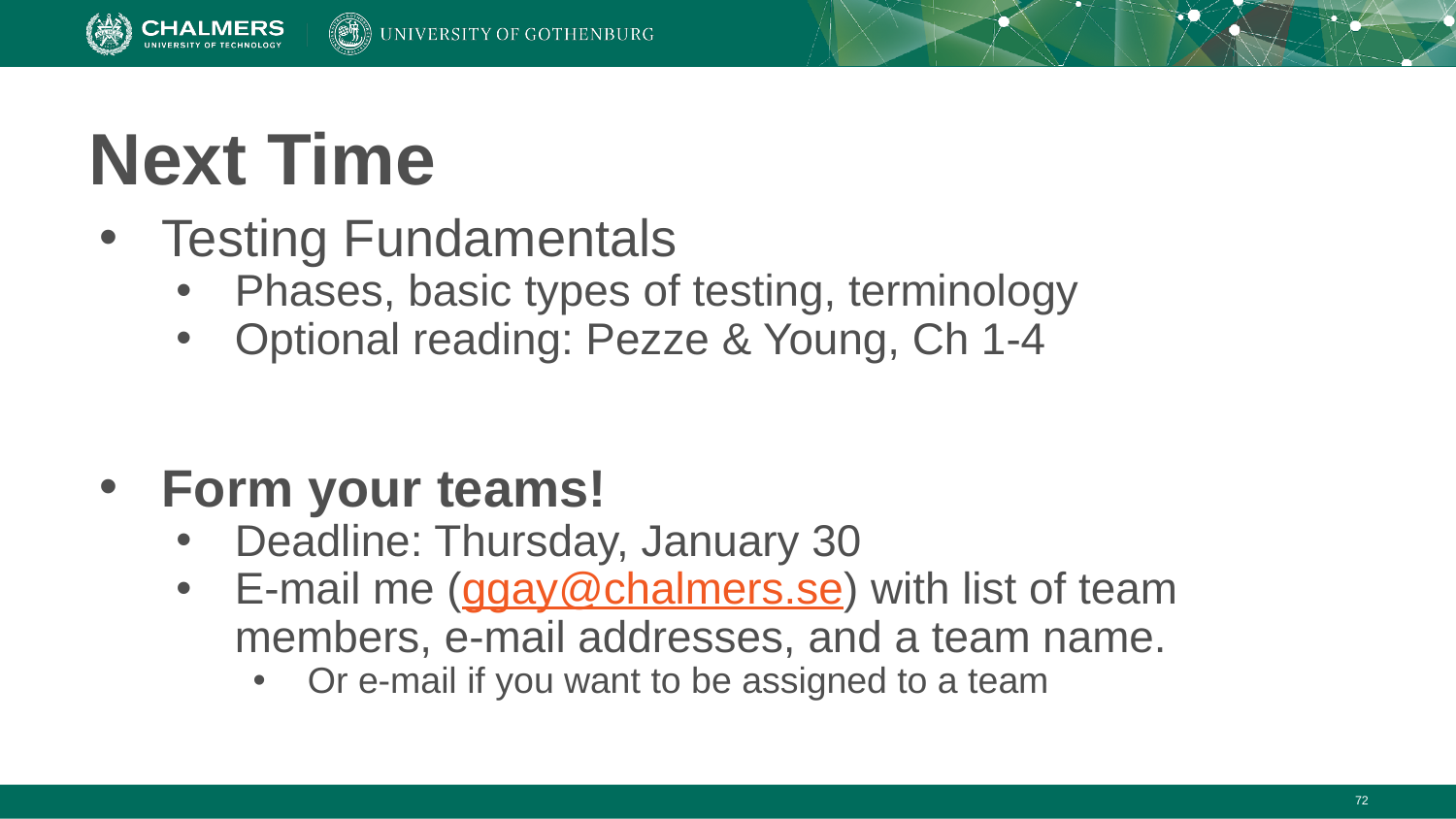

# Next Time
Testing Fundamentals
Phases, basic types of testing, terminology
Optional reading: Pezze & Young, Ch 1-4

Form your teams!
Deadline: Thursday, January 30
E-mail me (ggay@chalmers.se) with list of team members, e-mail addresses, and a team name.
Or e-mail if you want to be assigned to a team
72